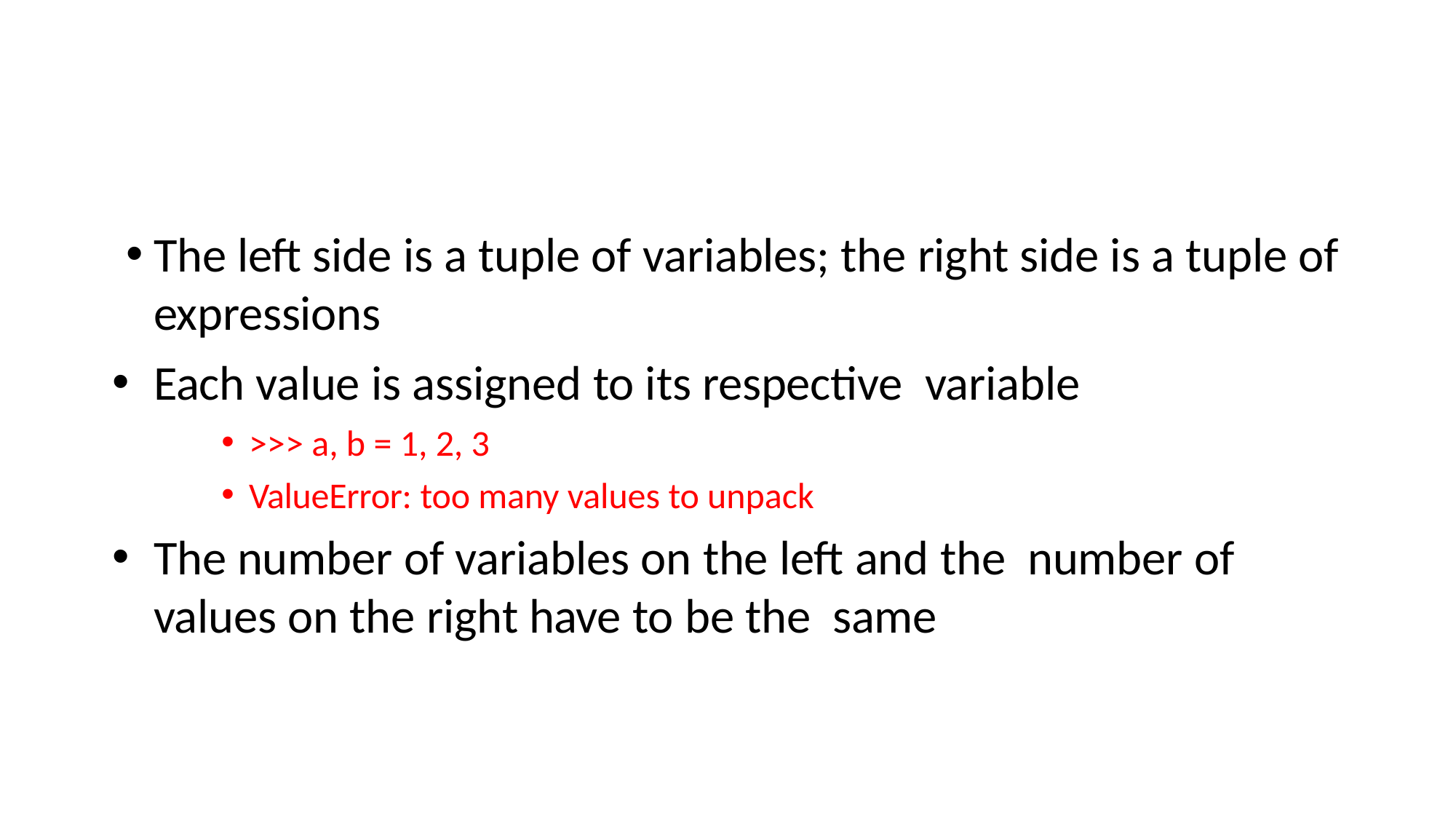

#
The left side is a tuple of variables; the right side is a tuple of expressions
Each value is assigned to its respective  variable
>>> a, b = 1, 2, 3
ValueError: too many values to unpack
The number of variables on the left and the  number of values on the right have to be the  same